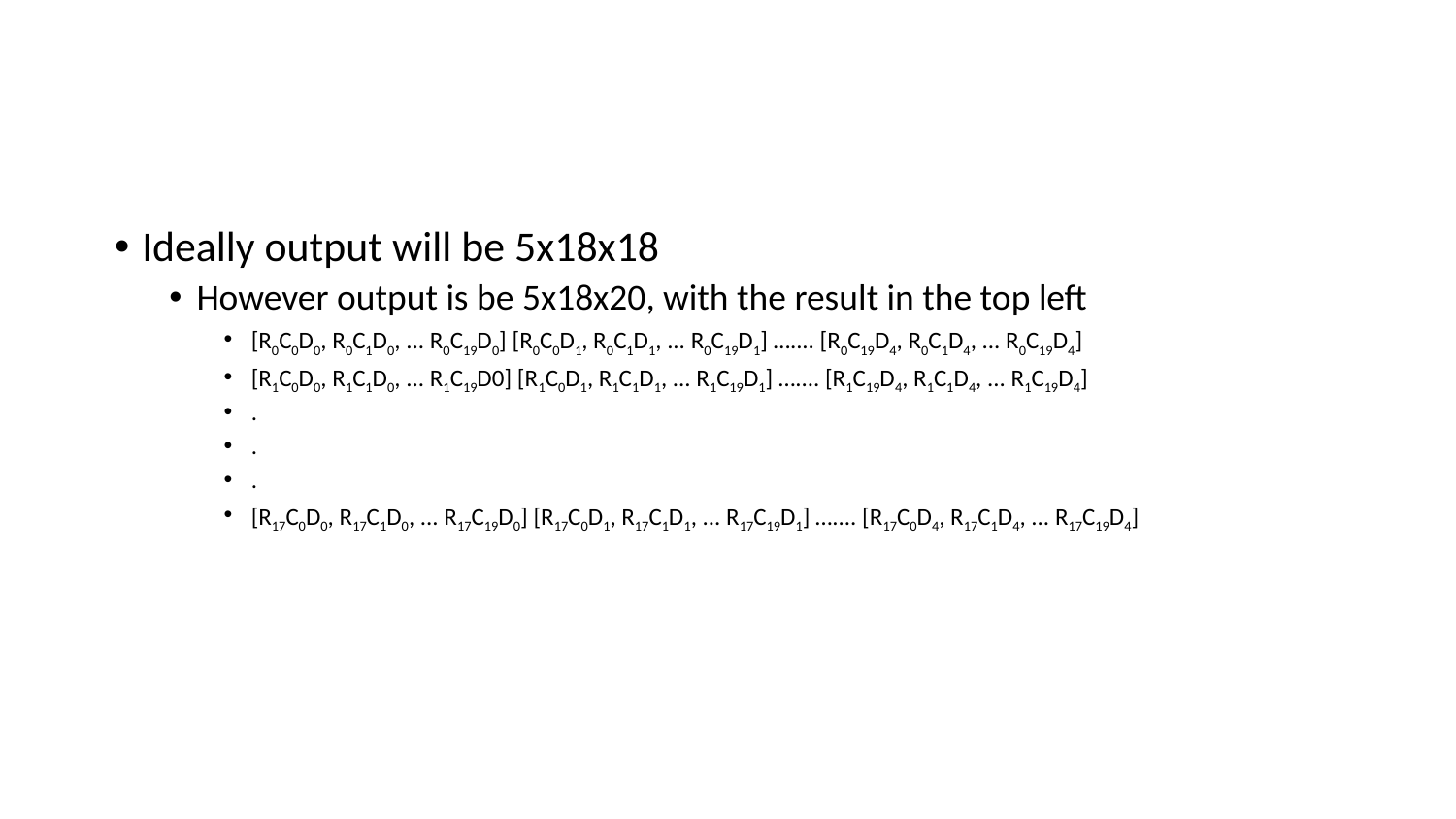

#
Ideally output will be 5x18x18
However output is be 5x18x20, with the result in the top left
[R0C0D0, R0C1D0, ... R0C19D0] [R0C0D1, R0C1D1, ... R0C19D1] ….... [R0C19D4, R0C1D4, ... R0C19D4]
[R1C0D0, R1C1D0, ... R1C19D0] [R1C0D1, R1C1D1, ... R1C19D1] ….... [R1C19D4, R1C1D4, ... R1C19D4]
.
.
.
[R17C0D0, R17C1D0, ... R17C19D0] [R17C0D1, R17C1D1, ... R17C19D1] ….... [R17C0D4, R17C1D4, ... R17C19D4]